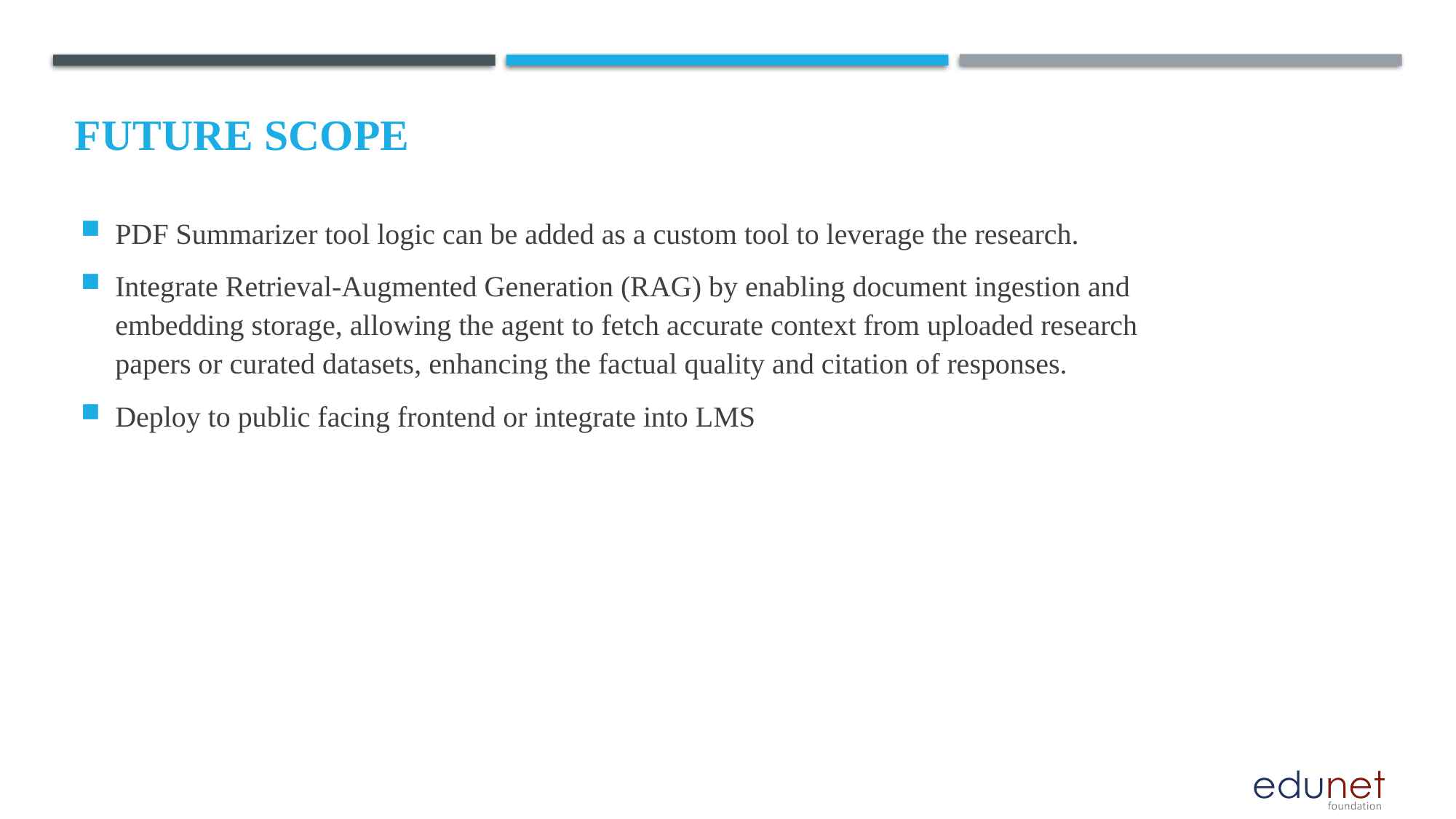

Future scope

PDF Summarizer tool logic can be added as a custom tool to leverage the research.
Integrate Retrieval-Augmented Generation (RAG) by enabling document ingestion and embedding storage, allowing the agent to fetch accurate context from uploaded research papers or curated datasets, enhancing the factual quality and citation of responses.
Deploy to public facing frontend or integrate into LMS